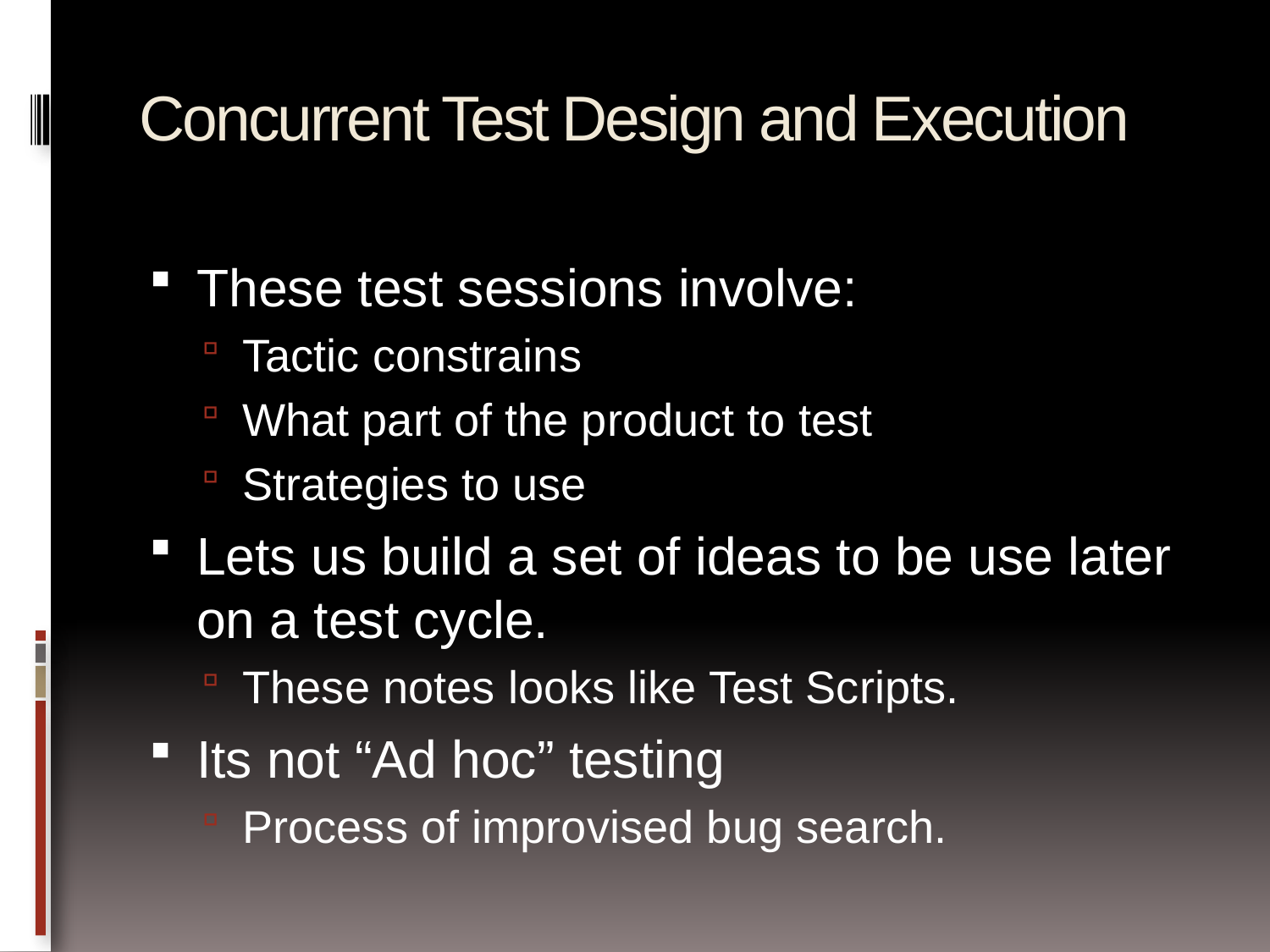

# Concurrent Test Design and Execution
These test sessions involve:
Tactic constrains
What part of the product to test
Strategies to use
Lets us build a set of ideas to be use later on a test cycle.
These notes looks like Test Scripts.
Its not “Ad hoc” testing
Process of improvised bug search.